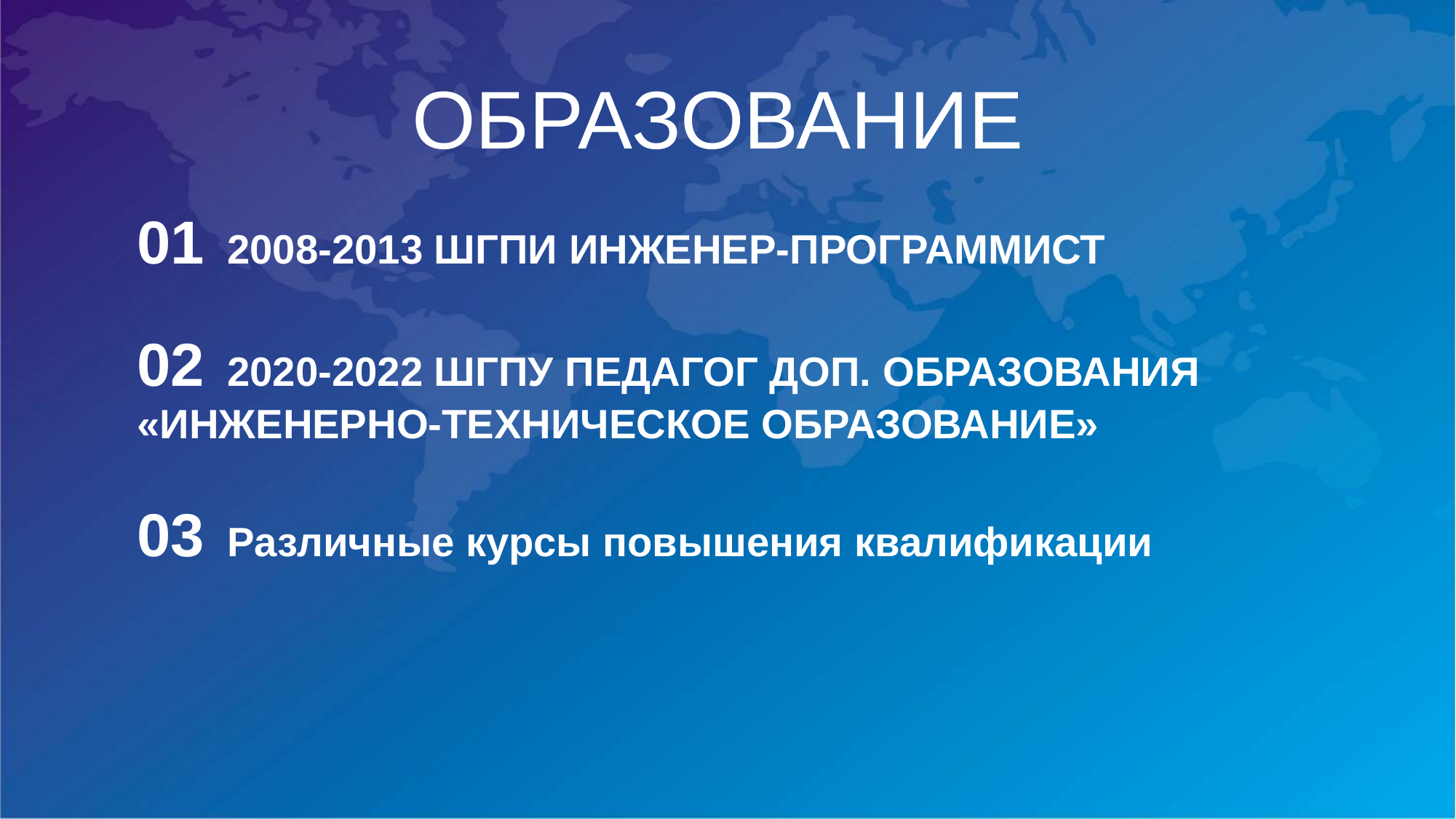

ОБРАЗОВАНИЕ
01  2008-2013 ШГПИ ИНЖЕНЕР-ПРОГРАММИСТ

02  2020-2022 ШГПУ ПЕДАГОГ ДОП. ОБРАЗОВАНИЯ         «ИНЖЕНЕРНО-ТЕХНИЧЕСКОЕ ОБРАЗОВАНИЕ»

03  Различные курсы повышения квалификации